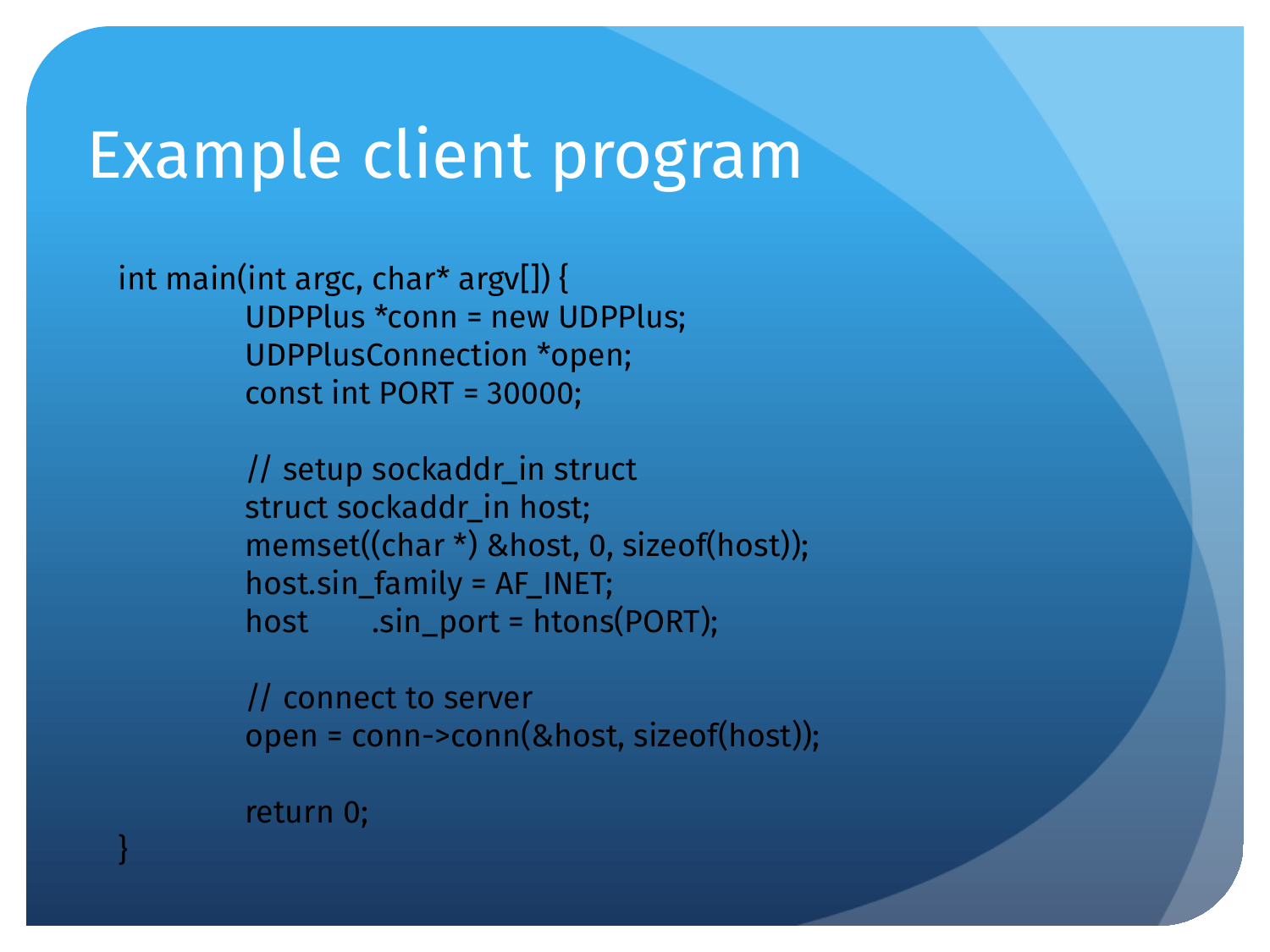

# Example client program
int main(int argc, char* argv[]) {
	UDPPlus *conn = new UDPPlus;
	UDPPlusConnection *open;
	const int PORT = 30000;

	// setup sockaddr_in struct
	struct sockaddr_in host;
	memset((char *) &host, 0, sizeof(host));
	host.sin_family = AF_INET;
	host	.sin_port = htons(PORT);

	// connect to server
	open = conn->conn(&host, sizeof(host));

	return 0;
}